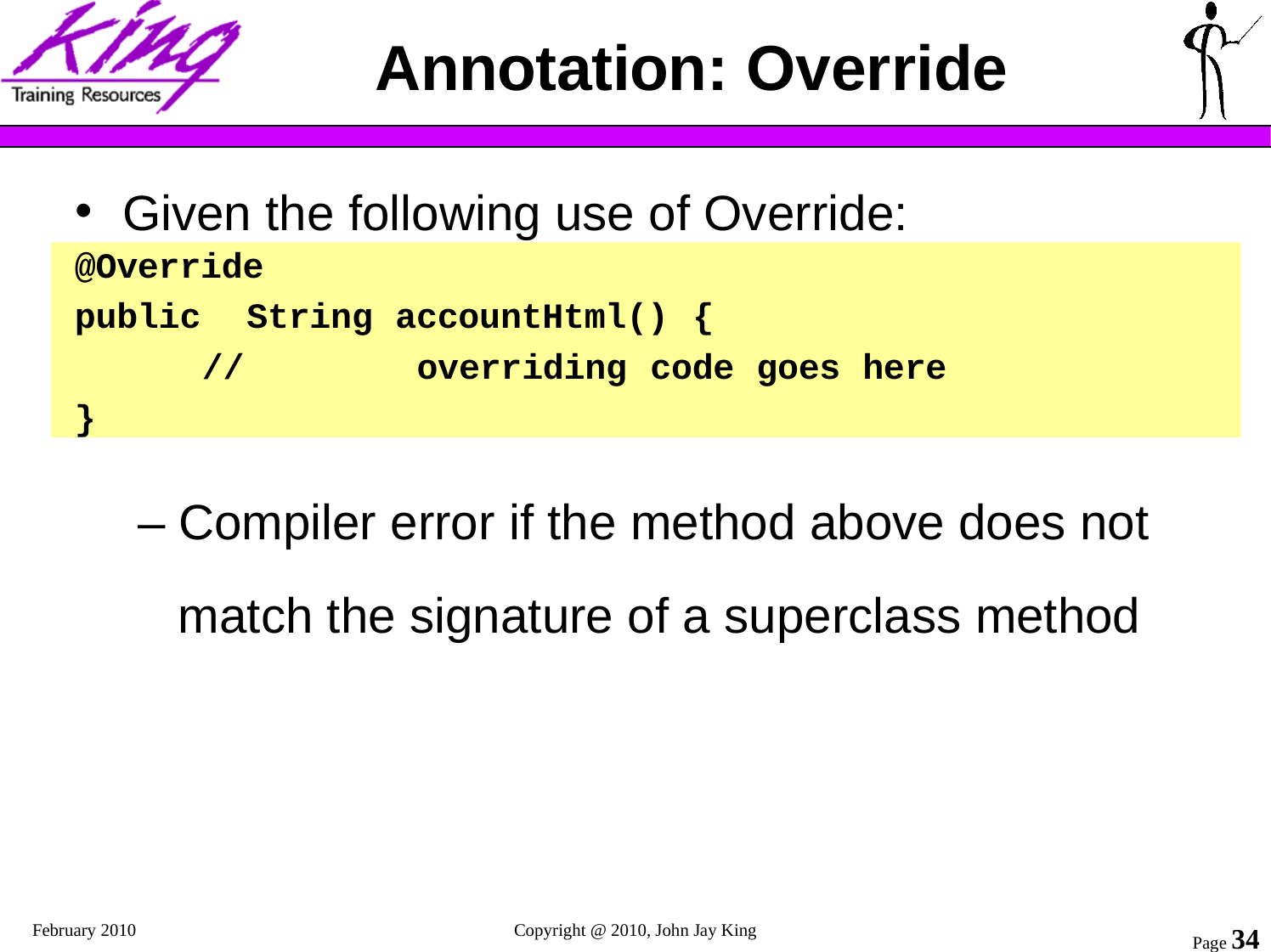

# Annotation: Override
Given the following use of Override:
@Override
public	String	accountHtml()	{
//	overriding	code	goes	here
}
– Compiler error if the method above does not match the signature of a superclass method
February 2010
Copyright @ 2010, John Jay King
Page 34